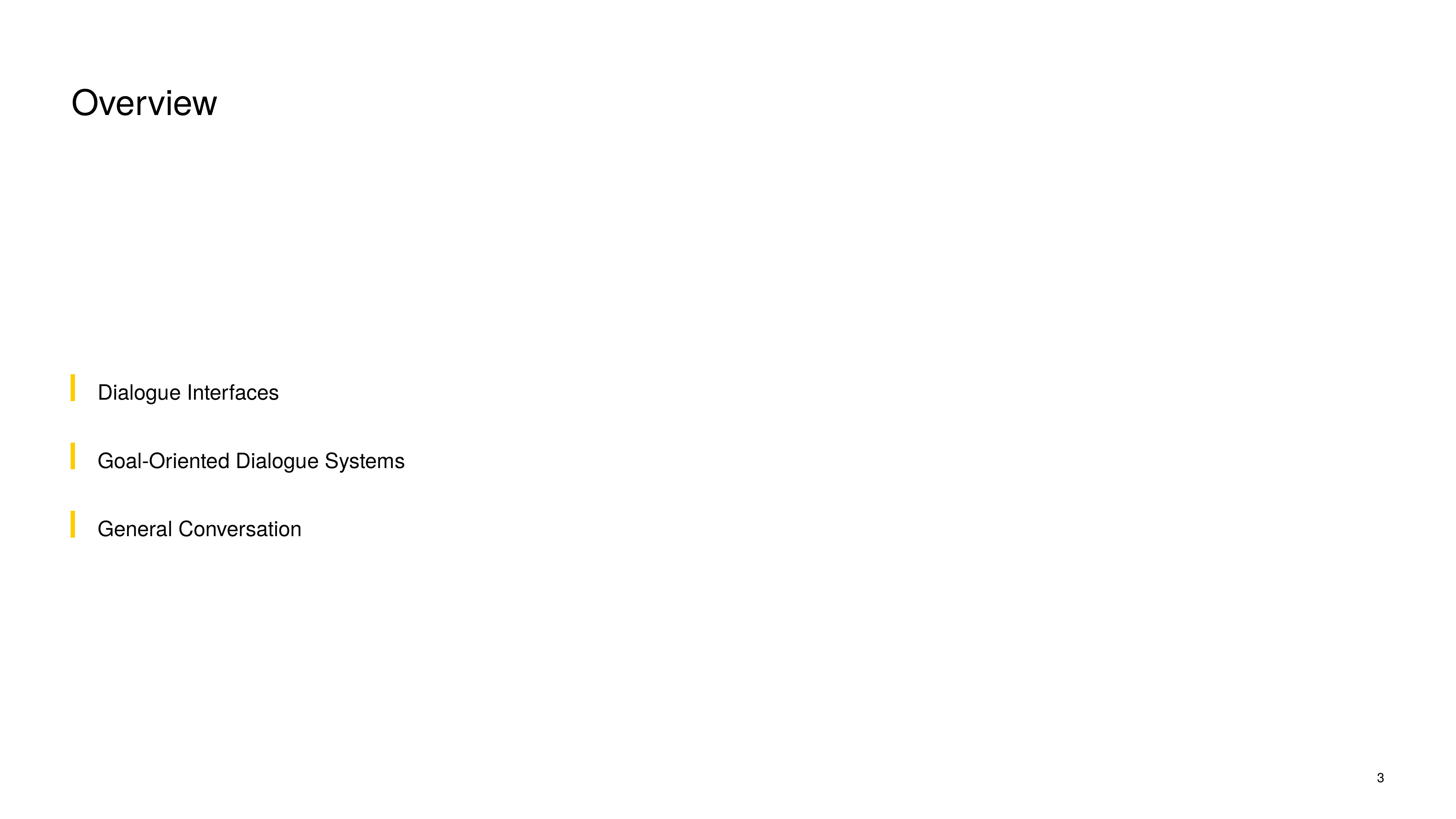

# Overview
Dialogue Interfaces
Goal-Oriented Dialogue Systems
General Conversation

3